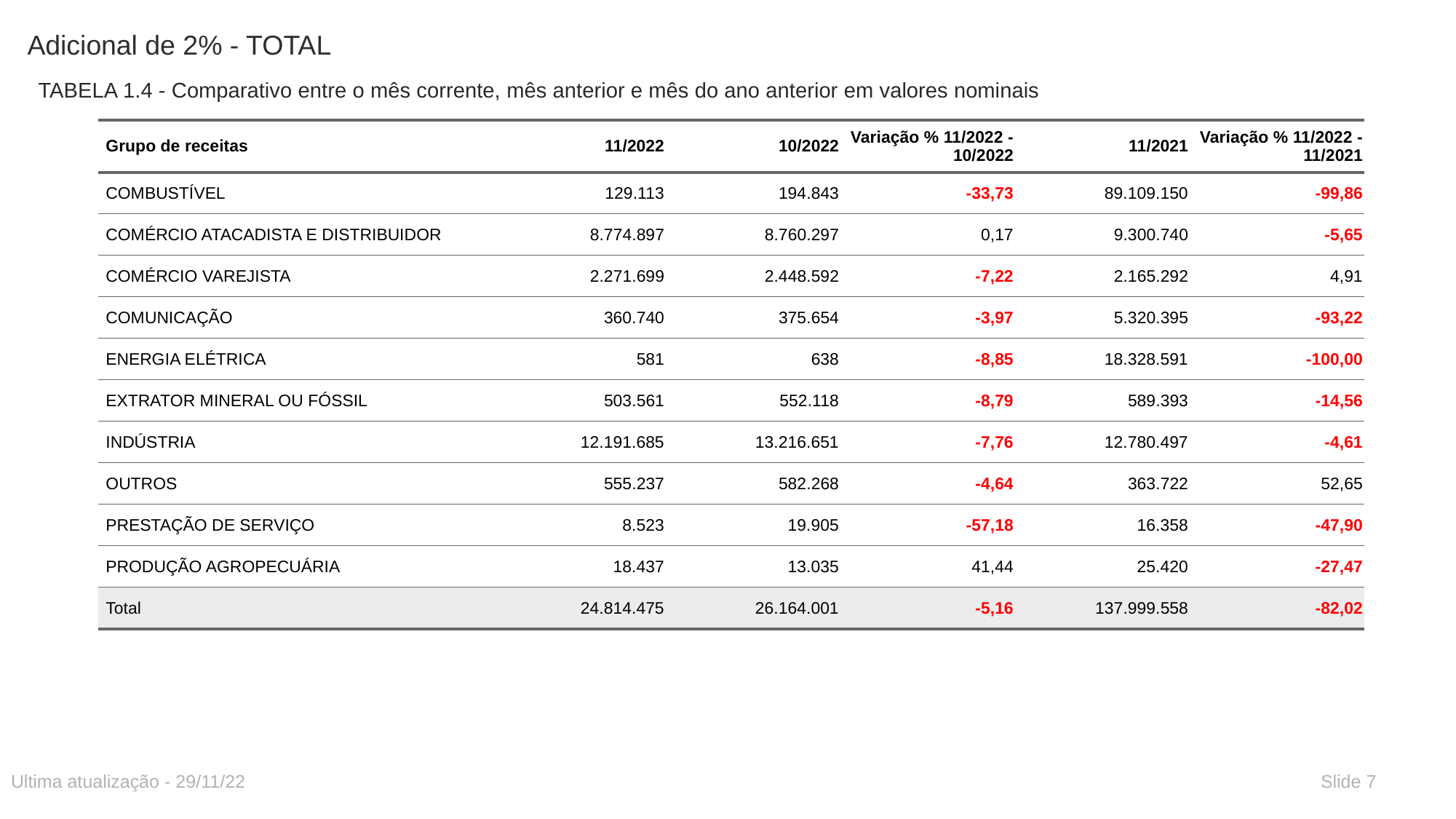

# Adicional de 2% - TOTAL
TABELA 1.4 - Comparativo entre o mês corrente, mês anterior e mês do ano anterior em valores nominais
| Grupo de receitas | 11/2022 | 10/2022 | Variação % 11/2022 - 10/2022 | 11/2021 | Variação % 11/2022 - 11/2021 |
| --- | --- | --- | --- | --- | --- |
| COMBUSTÍVEL | 129.113 | 194.843 | -33,73 | 89.109.150 | -99,86 |
| COMÉRCIO ATACADISTA E DISTRIBUIDOR | 8.774.897 | 8.760.297 | 0,17 | 9.300.740 | -5,65 |
| COMÉRCIO VAREJISTA | 2.271.699 | 2.448.592 | -7,22 | 2.165.292 | 4,91 |
| COMUNICAÇÃO | 360.740 | 375.654 | -3,97 | 5.320.395 | -93,22 |
| ENERGIA ELÉTRICA | 581 | 638 | -8,85 | 18.328.591 | -100,00 |
| EXTRATOR MINERAL OU FÓSSIL | 503.561 | 552.118 | -8,79 | 589.393 | -14,56 |
| INDÚSTRIA | 12.191.685 | 13.216.651 | -7,76 | 12.780.497 | -4,61 |
| OUTROS | 555.237 | 582.268 | -4,64 | 363.722 | 52,65 |
| PRESTAÇÃO DE SERVIÇO | 8.523 | 19.905 | -57,18 | 16.358 | -47,90 |
| PRODUÇÃO AGROPECUÁRIA | 18.437 | 13.035 | 41,44 | 25.420 | -27,47 |
| Total | 24.814.475 | 26.164.001 | -5,16 | 137.999.558 | -82,02 |
Ultima atualização - 29/11/22
Slide 7